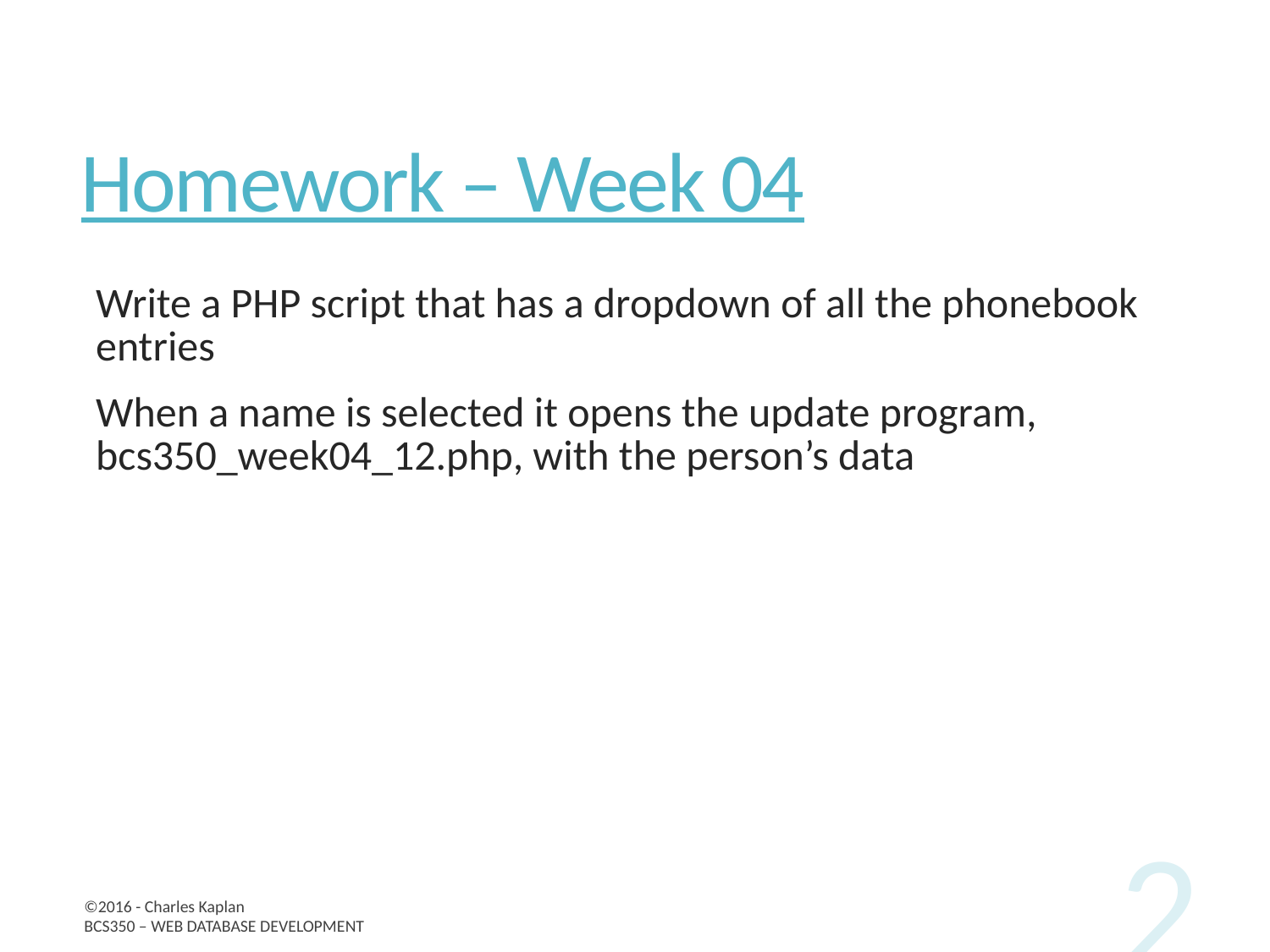

# Homework – Week 04
Write a PHP script that has a dropdown of all the phonebook entries
When a name is selected it opens the update program, bcs350_week04_12.php, with the person’s data

2
©2016 - Charles Kaplan
BCS350 – Web Database Development